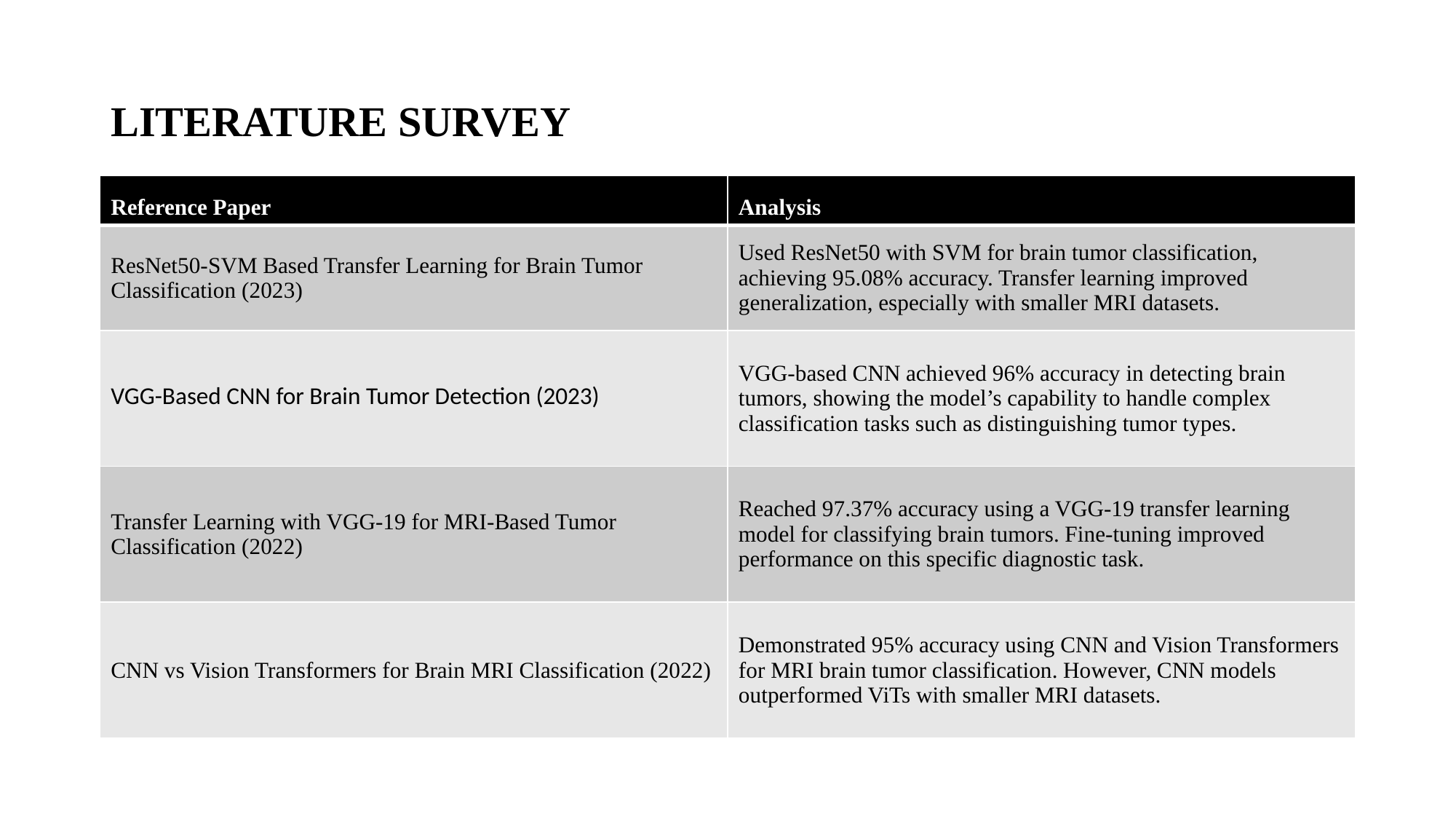

# LITERATURE SURVEY
| Reference Paper | Analysis |
| --- | --- |
| ResNet50-SVM Based Transfer Learning for Brain Tumor Classification (2023) | Used ResNet50 with SVM for brain tumor classification, achieving 95.08% accuracy. Transfer learning improved generalization, especially with smaller MRI datasets. |
| VGG-Based CNN for Brain Tumor Detection (2023) | VGG-based CNN achieved 96% accuracy in detecting brain tumors, showing the model’s capability to handle complex classification tasks such as distinguishing tumor types. |
| Transfer Learning with VGG-19 for MRI-Based Tumor Classification (2022) | Reached 97.37% accuracy using a VGG-19 transfer learning model for classifying brain tumors. Fine-tuning improved performance on this specific diagnostic task. |
| CNN vs Vision Transformers for Brain MRI Classification (2022) | Demonstrated 95% accuracy using CNN and Vision Transformers for MRI brain tumor classification. However, CNN models outperformed ViTs with smaller MRI datasets. |